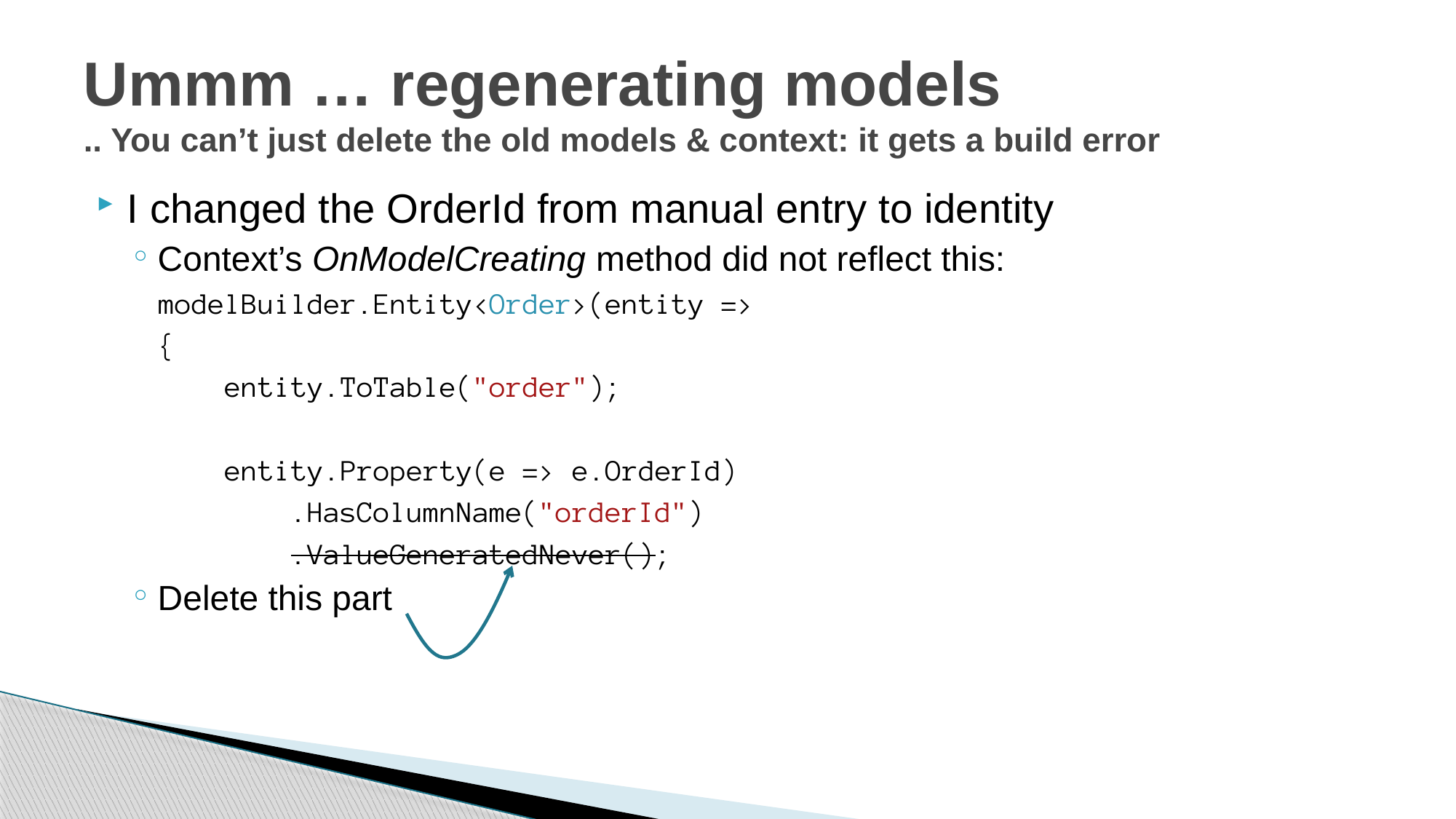

# Ummm … regenerating models .. You can’t just delete the old models & context: it gets a build error
I changed the OrderId from manual entry to identity
Context’s OnModelCreating method did not reflect this:
modelBuilder.Entity<Order>(entity =>
{
    entity.ToTable("order");

    entity.Property(e => e.OrderId)
        .HasColumnName("orderId")
        .ValueGeneratedNever();
Delete this part